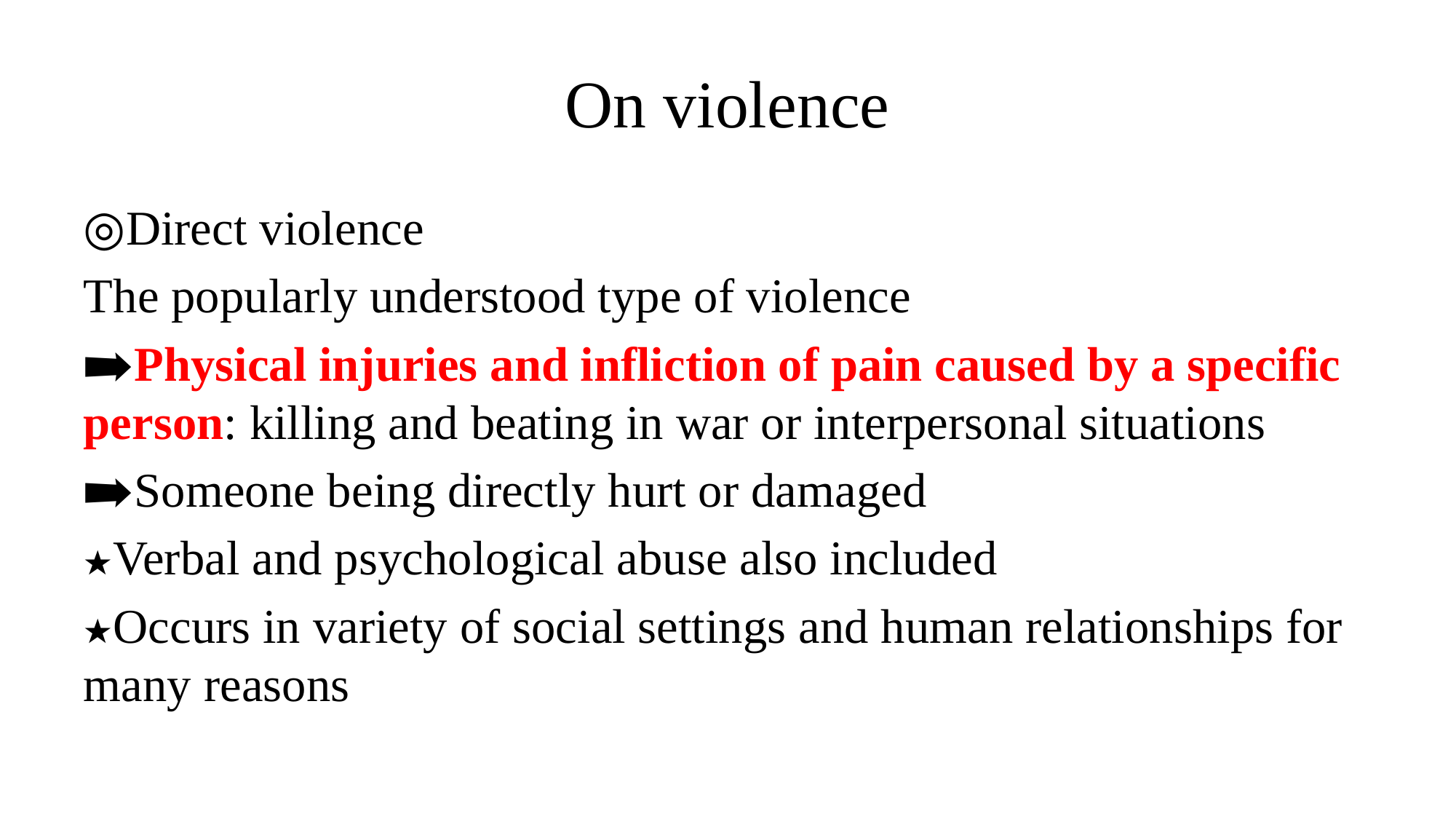

# On violence
◎Direct violence
The popularly understood type of violence
➡Physical injuries and infliction of pain caused by a specific person: killing and beating in war or interpersonal situations
➡Someone being directly hurt or damaged
★Verbal and psychological abuse also included
★Occurs in variety of social settings and human relationships for many reasons